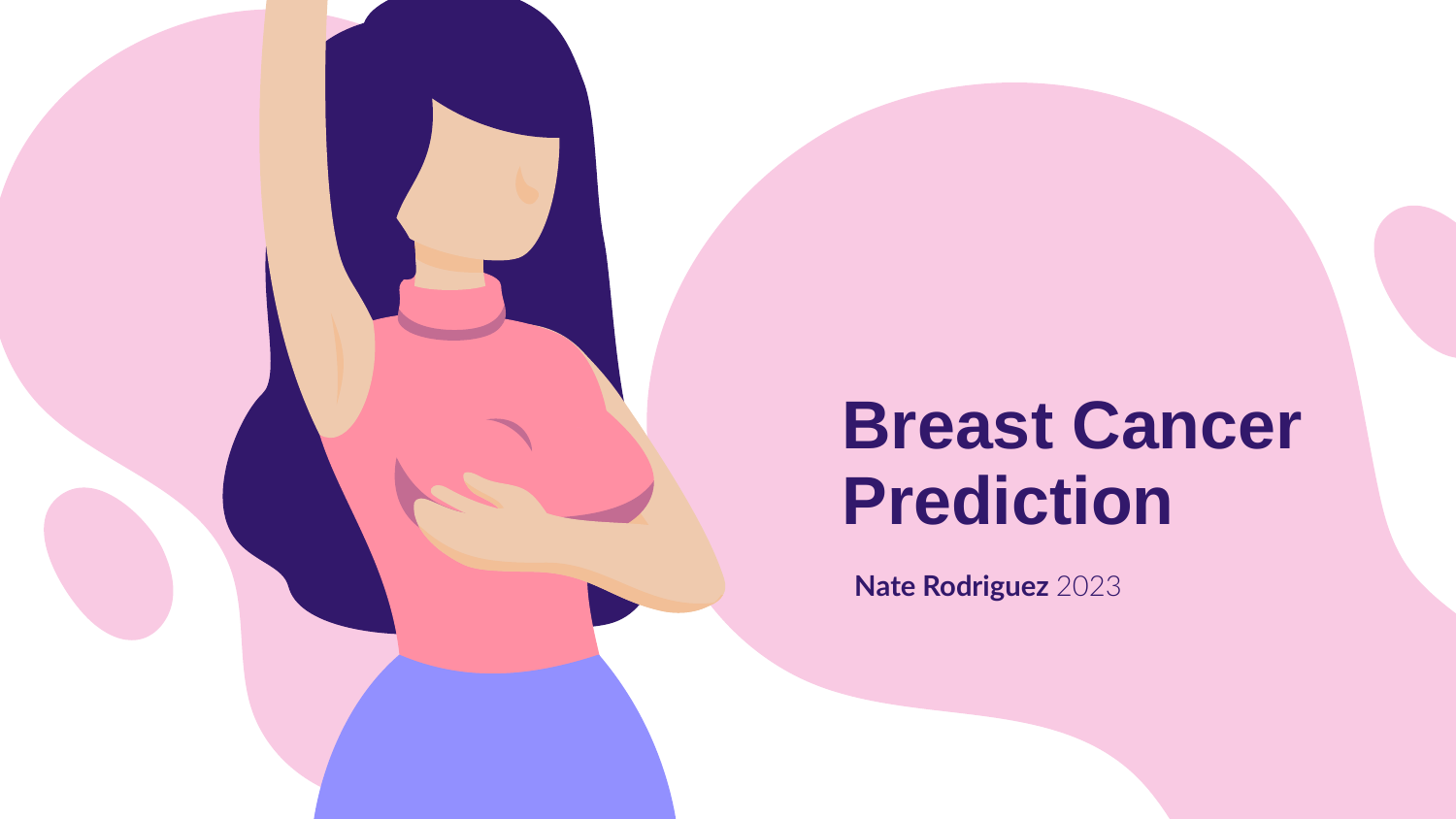

# Breast Cancer Prediction
Nate Rodriguez 2023